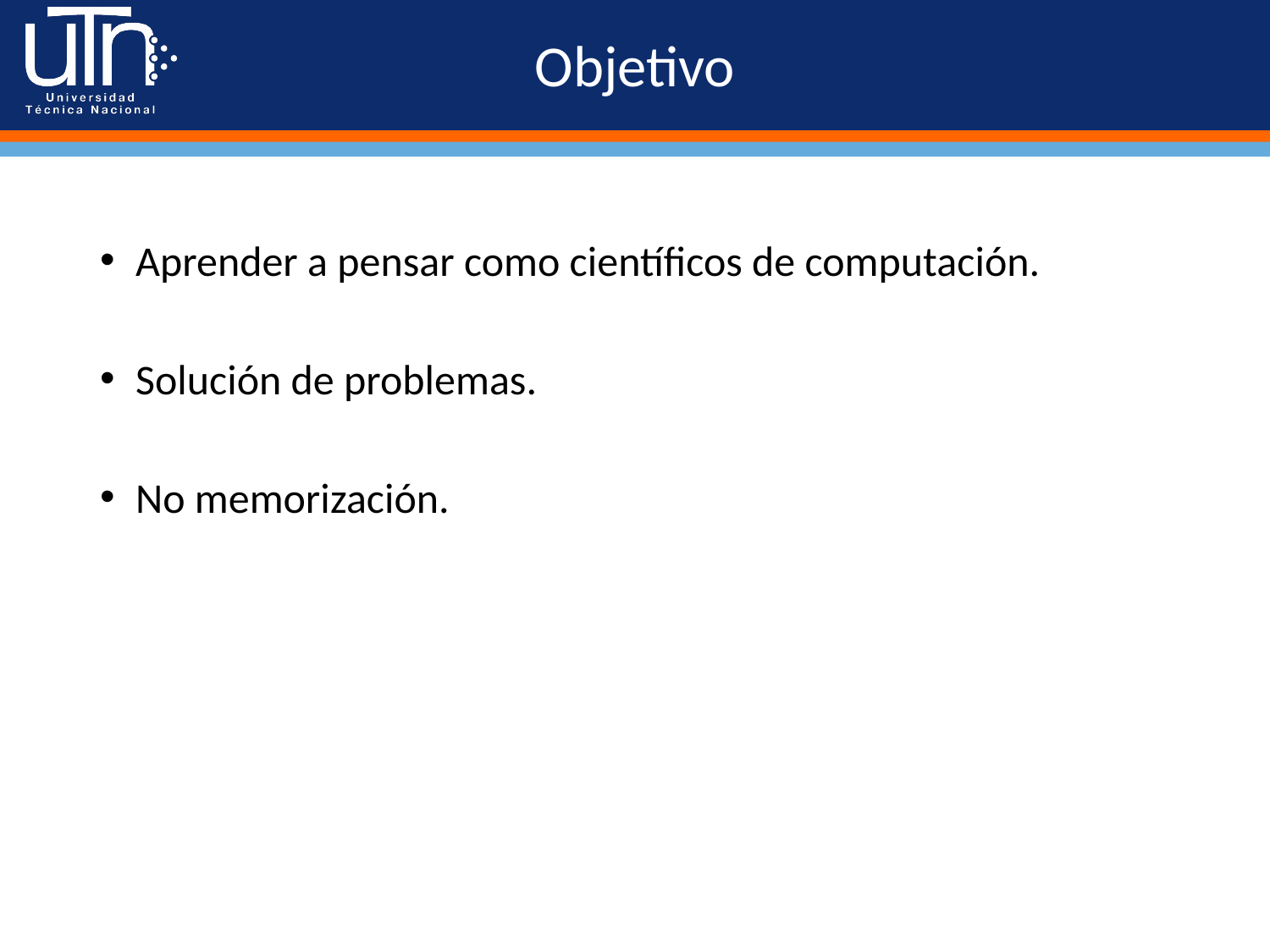

# Objetivo

Aprender a pensar como cientíﬁcos de computación.

Solución de problemas.

No memorización.